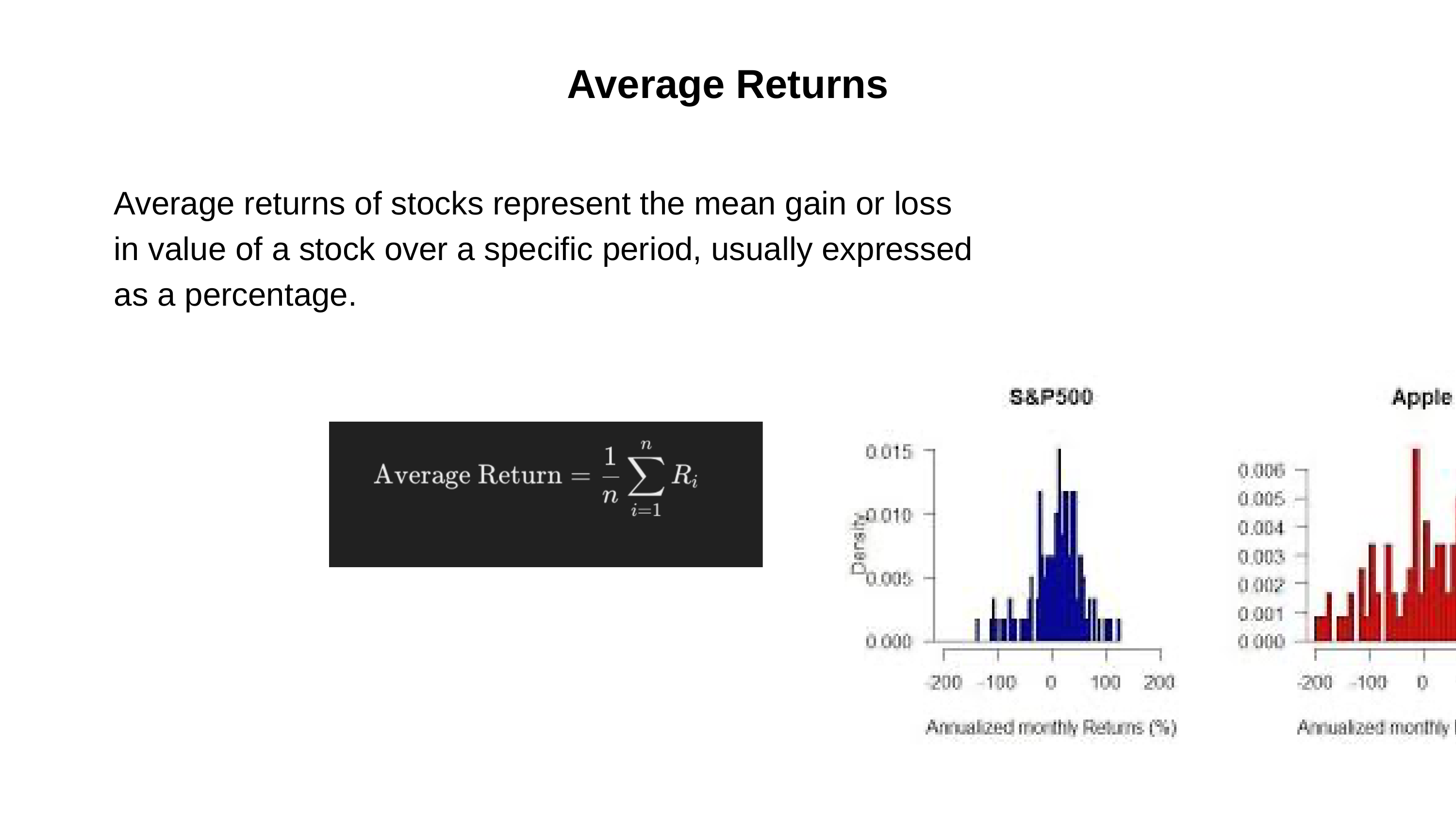

Average Returns

Average returns of stocks represent the mean gain or loss in value of a stock over a specific period, usually expressed as a percentage.